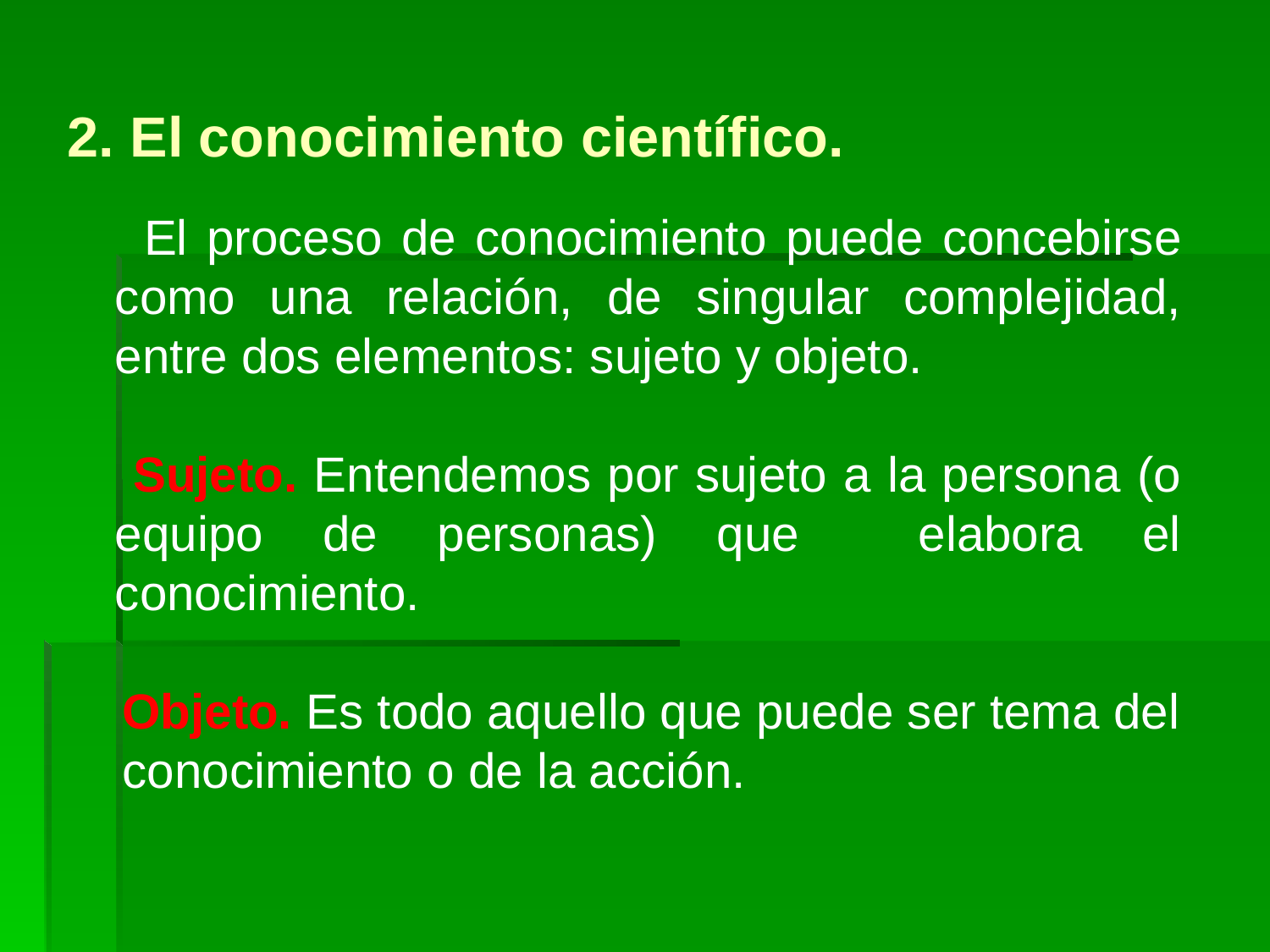

2. El conocimiento científico.

    El proceso de conocimiento puede concebirse como una relación, de singular complejidad, entre dos elementos: sujeto y objeto.

    Sujeto. Entendemos por sujeto a la persona (o equipo de personas) que  elabora el conocimiento.

    Objeto. Es todo aquello que puede ser tema del
    conocimiento o de la acción.